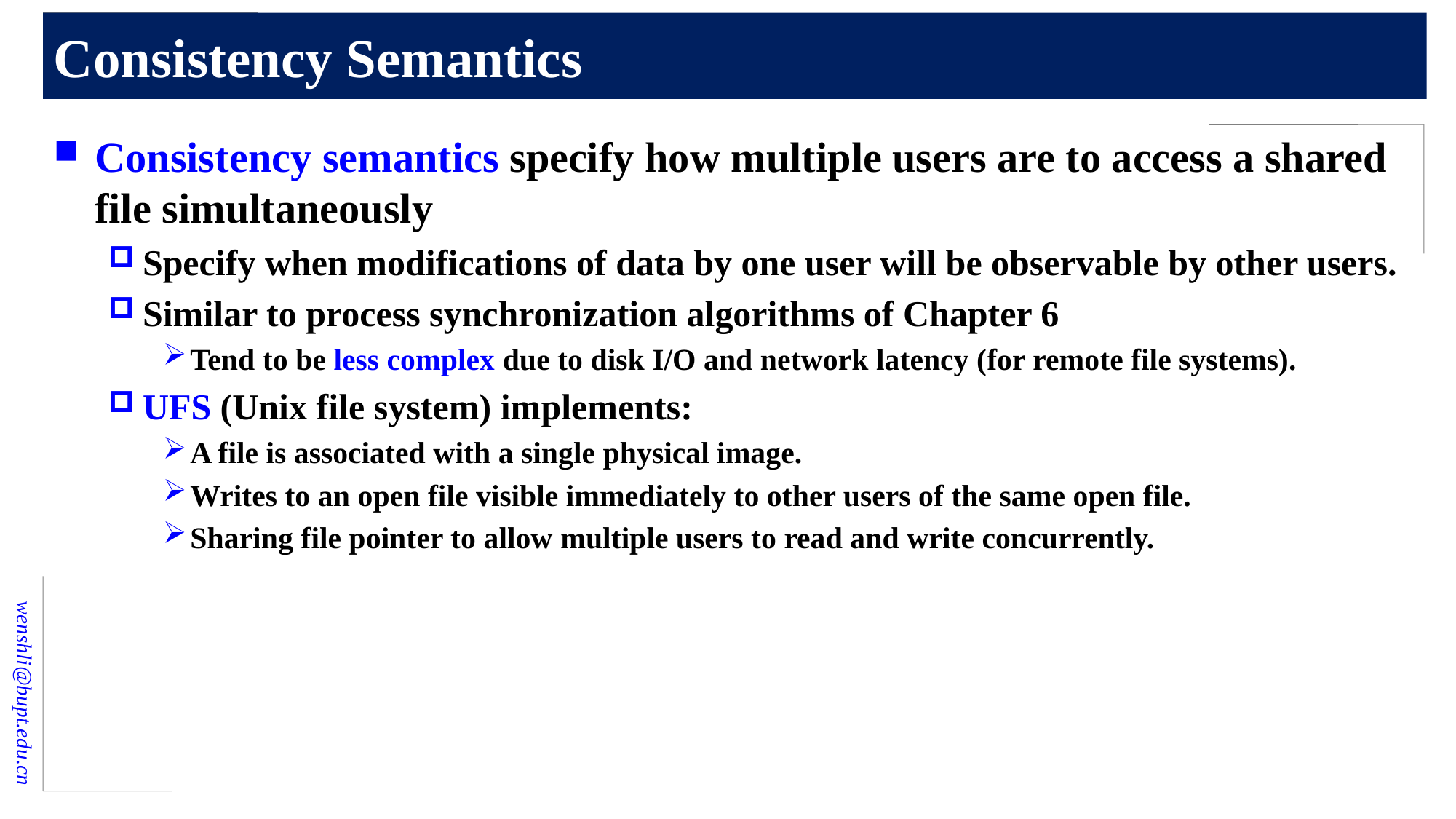

# Consistency Semantics
Consistency semantics specify how multiple users are to access a shared file simultaneously
Specify when modifications of data by one user will be observable by other users.
Similar to process synchronization algorithms of Chapter 6
Tend to be less complex due to disk I/O and network latency (for remote file systems).
UFS (Unix file system) implements:
A file is associated with a single physical image.
Writes to an open file visible immediately to other users of the same open file.
Sharing file pointer to allow multiple users to read and write concurrently.
45